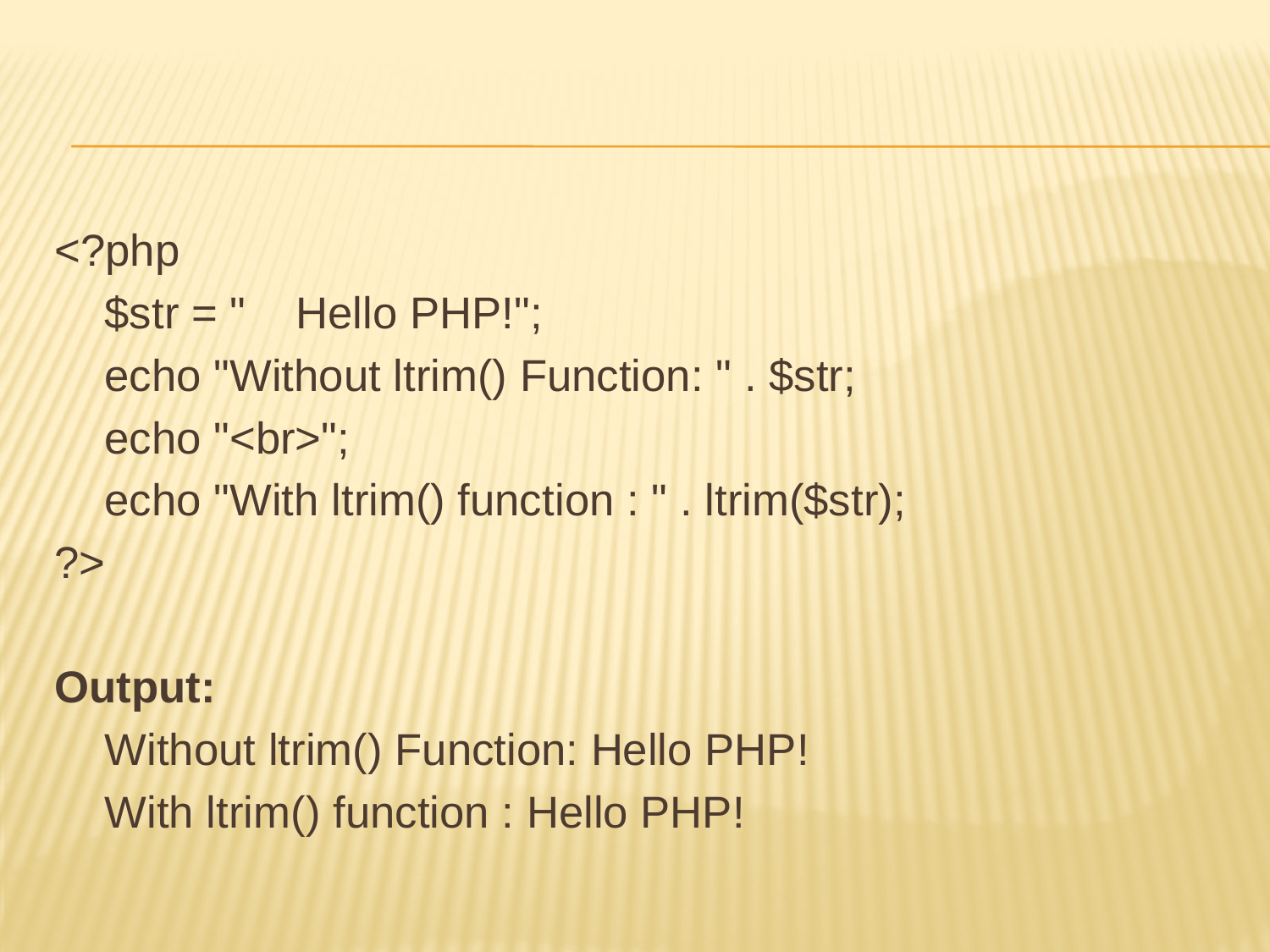

#
<?php
    $str = "    Hello PHP!";
    echo "Without ltrim() Function: " . $str;
    echo "<br>";
    echo "With ltrim() function : " . ltrim($str);
?>

Output:
    Without ltrim() Function: Hello PHP!
    With ltrim() function : Hello PHP!